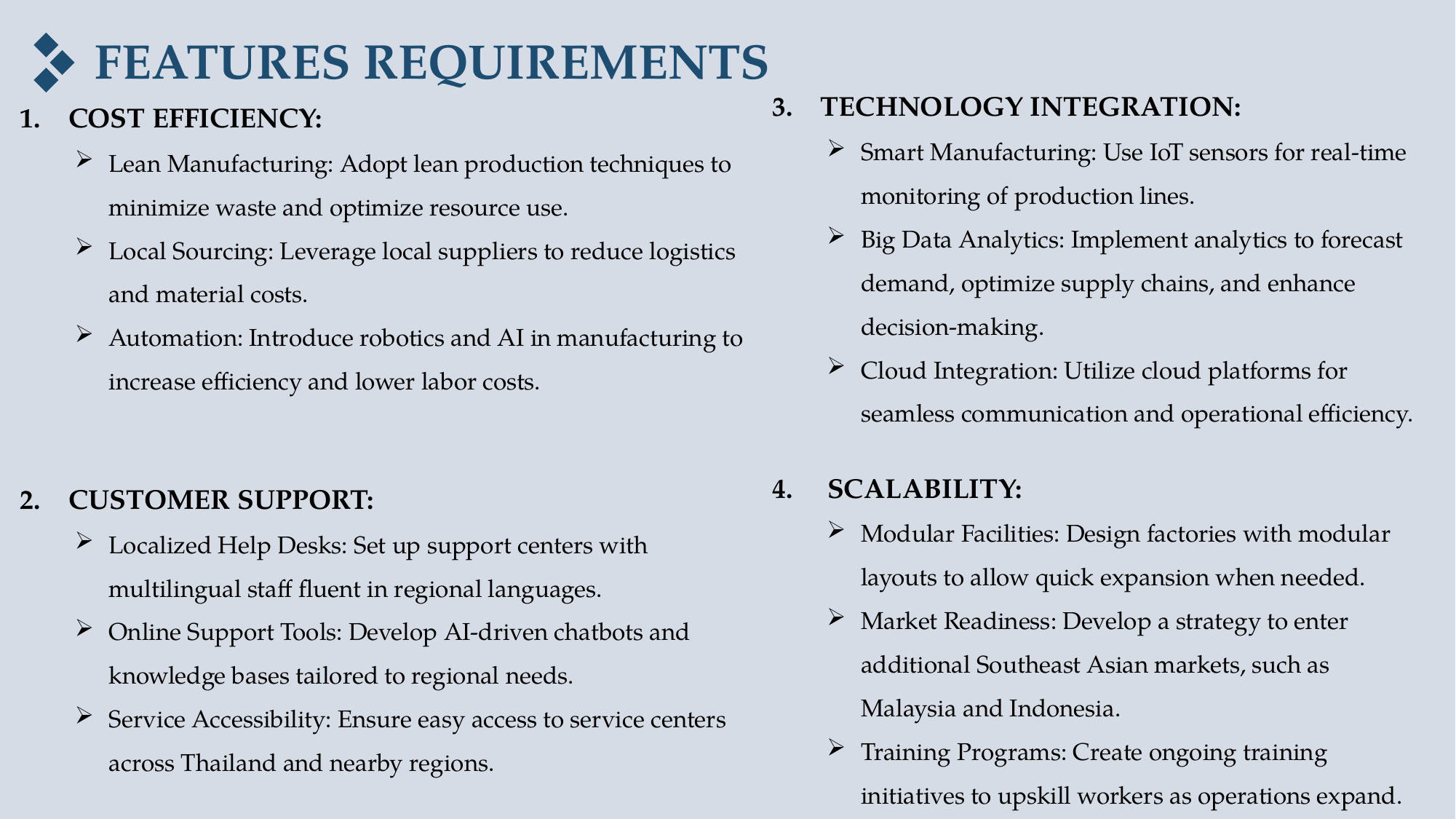

FEATURES REQUIREMENTS
3.    TECHNOLOGY INTEGRATION:
Smart Manufacturing: Use IoT sensors for real-time monitoring of production lines.
Big Data Analytics: Implement analytics to forecast demand, optimize supply chains, and enhance decision-making.
Cloud Integration: Utilize cloud platforms for seamless communication and operational efficiency.

4.     SCALABILITY:
Modular Facilities: Design factories with modular layouts to allow quick expansion when needed.
Market Readiness: Develop a strategy to enter additional Southeast Asian markets, such as Malaysia and Indonesia.
Training Programs: Create ongoing training initiatives to upskill workers as operations expand.
1.    COST EFFICIENCY:
Lean Manufacturing: Adopt lean production techniques to minimize waste and optimize resource use.
Local Sourcing: Leverage local suppliers to reduce logistics and material costs.
Automation: Introduce robotics and AI in manufacturing to increase efficiency and lower labor costs.

2.    CUSTOMER SUPPORT:
Localized Help Desks: Set up support centers with multilingual staff fluent in regional languages.
Online Support Tools: Develop AI-driven chatbots and knowledge bases tailored to regional needs.
Service Accessibility: Ensure easy access to service centers across Thailand and nearby regions.